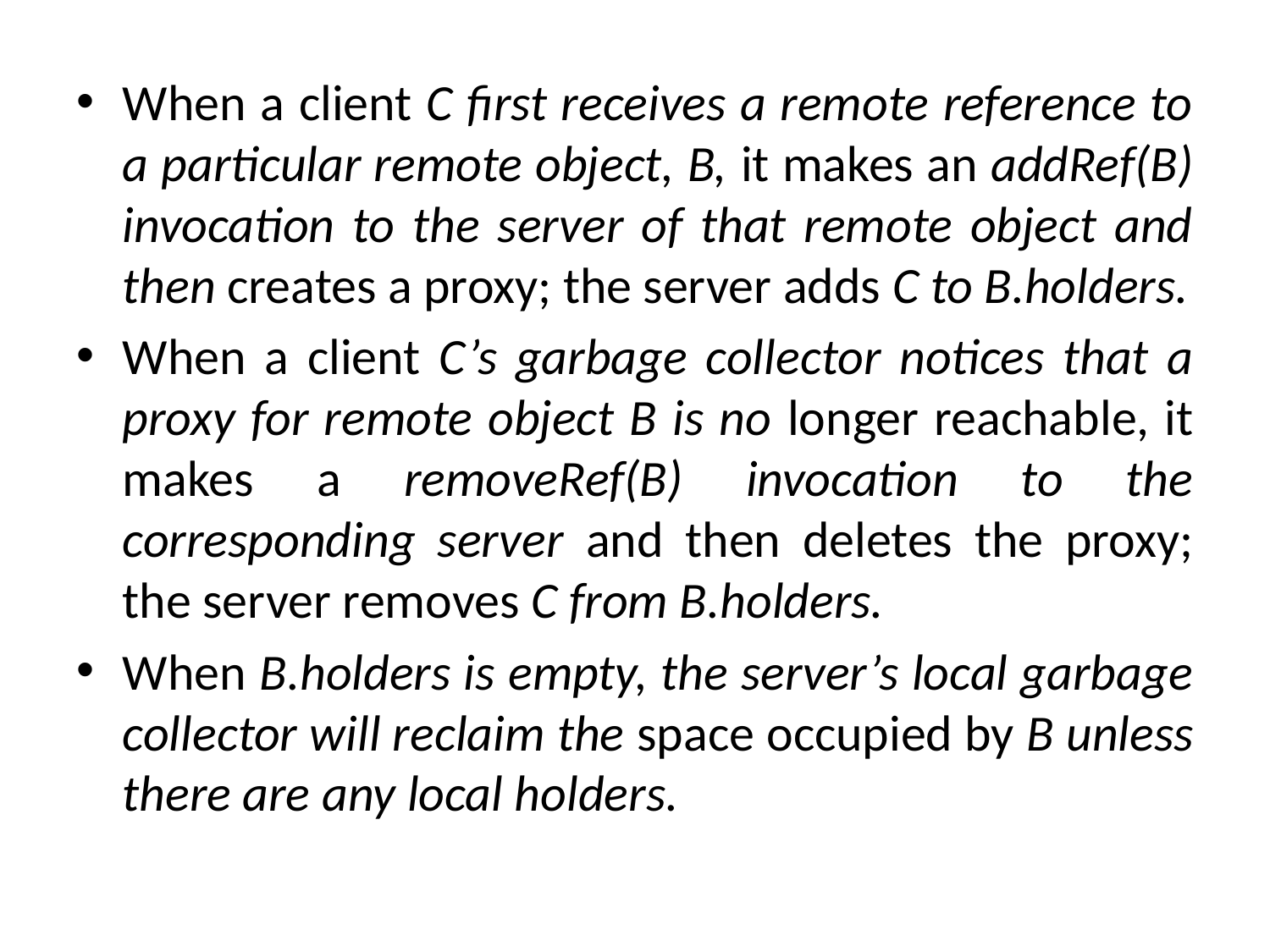

When a client C first receives a remote reference to a particular remote object, B, it makes an addRef(B) invocation to the server of that remote object and then creates a proxy; the server adds C to B.holders.
When a client C’s garbage collector notices that a proxy for remote object B is no longer reachable, it makes a removeRef(B) invocation to the corresponding server and then deletes the proxy; the server removes C from B.holders.
When B.holders is empty, the server’s local garbage collector will reclaim the space occupied by B unless there are any local holders.